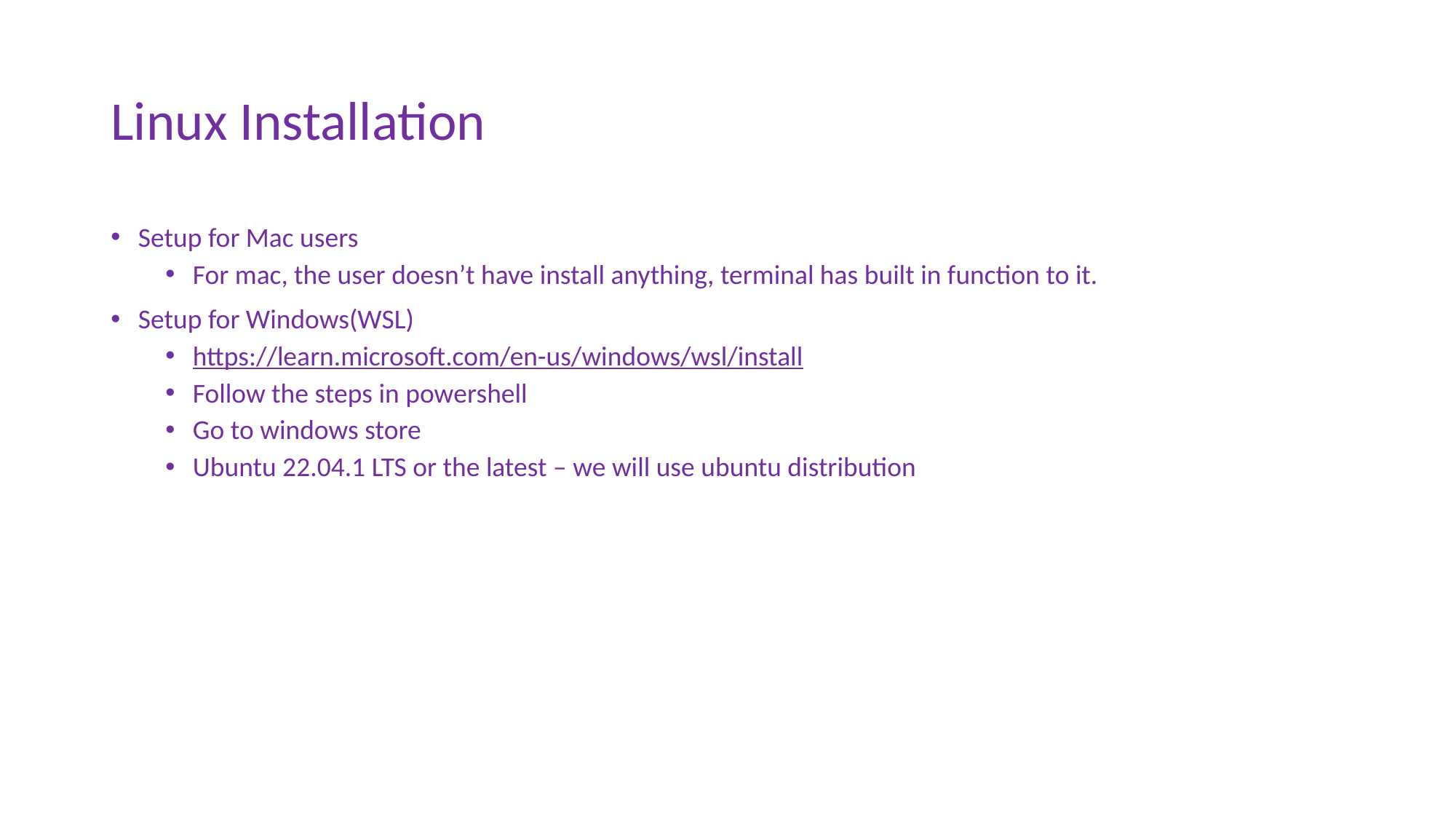

# Linux Installation
Setup for Mac users
For mac, the user doesn’t have install anything, terminal has built in function to it.
Setup for Windows(WSL)
https://learn.microsoft.com/en-us/windows/wsl/install
Follow the steps in powershell
Go to windows store
Ubuntu 22.04.1 LTS or the latest – we will use ubuntu distribution